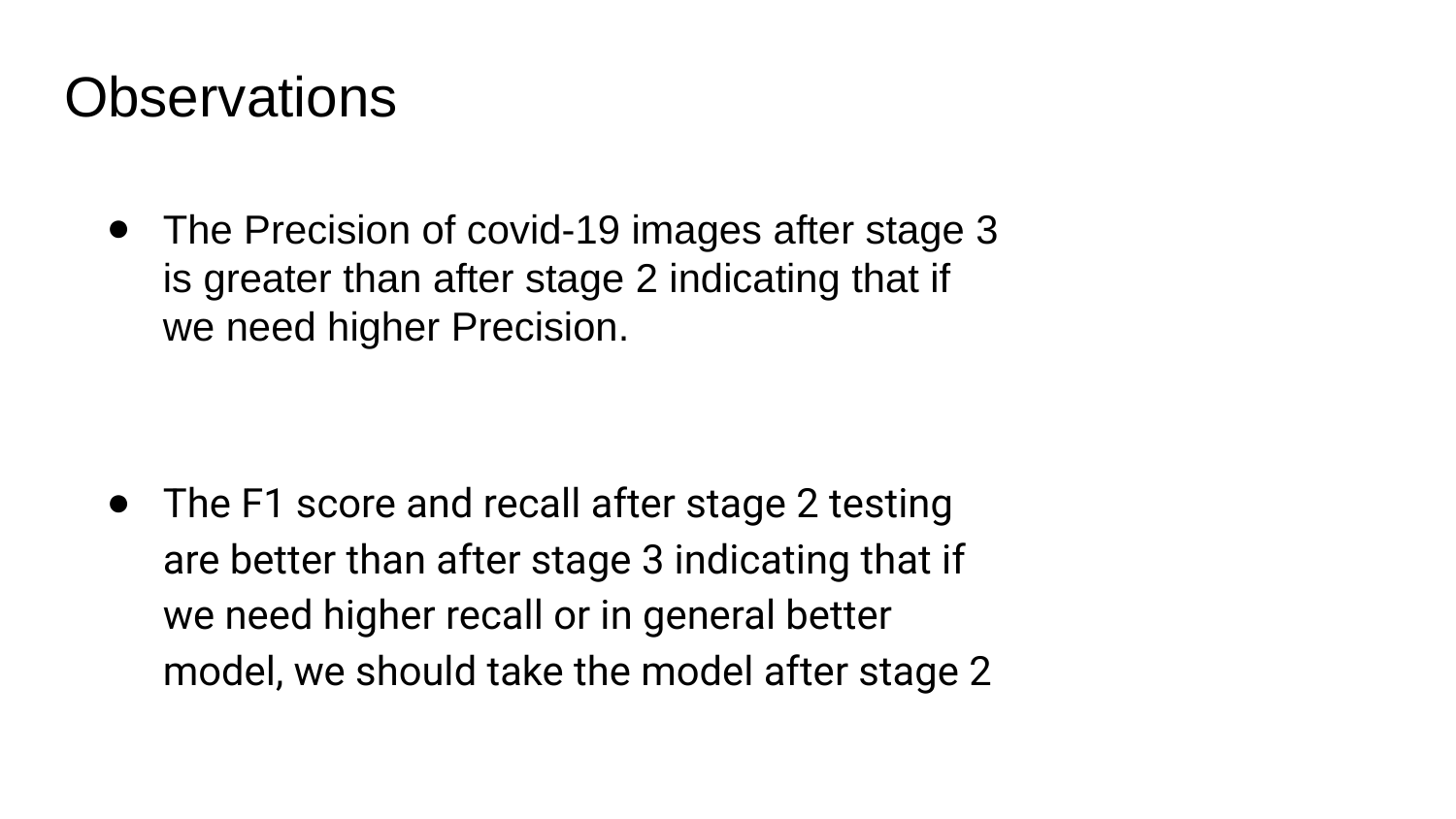

# Observations
The Precision of covid-19 images after stage 3 is greater than after stage 2 indicating that if we need higher Precision.

The F1 score and recall after stage 2 testing are better than after stage 3 indicating that if we need higher recall or in general better model, we should take the model after stage 2